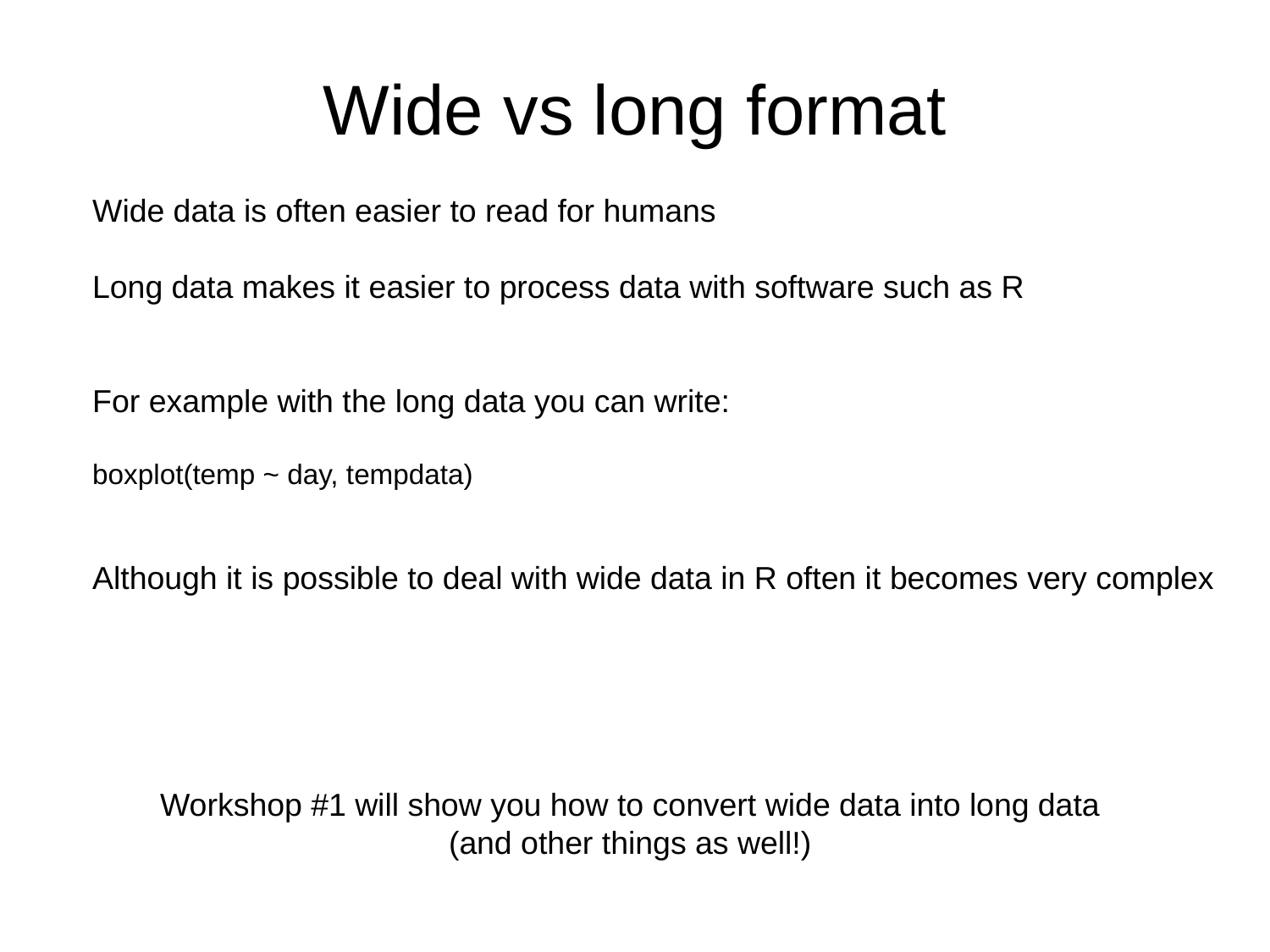

Wide vs long format
Wide data is often easier to read for humans

Long data makes it easier to process data with software such as R

For example with the long data you can write:

boxplot(temp ~ day, tempdata)

Although it is possible to deal with wide data in R often it becomes very complex
Workshop #1 will show you how to convert wide data into long data (and other things as well!)